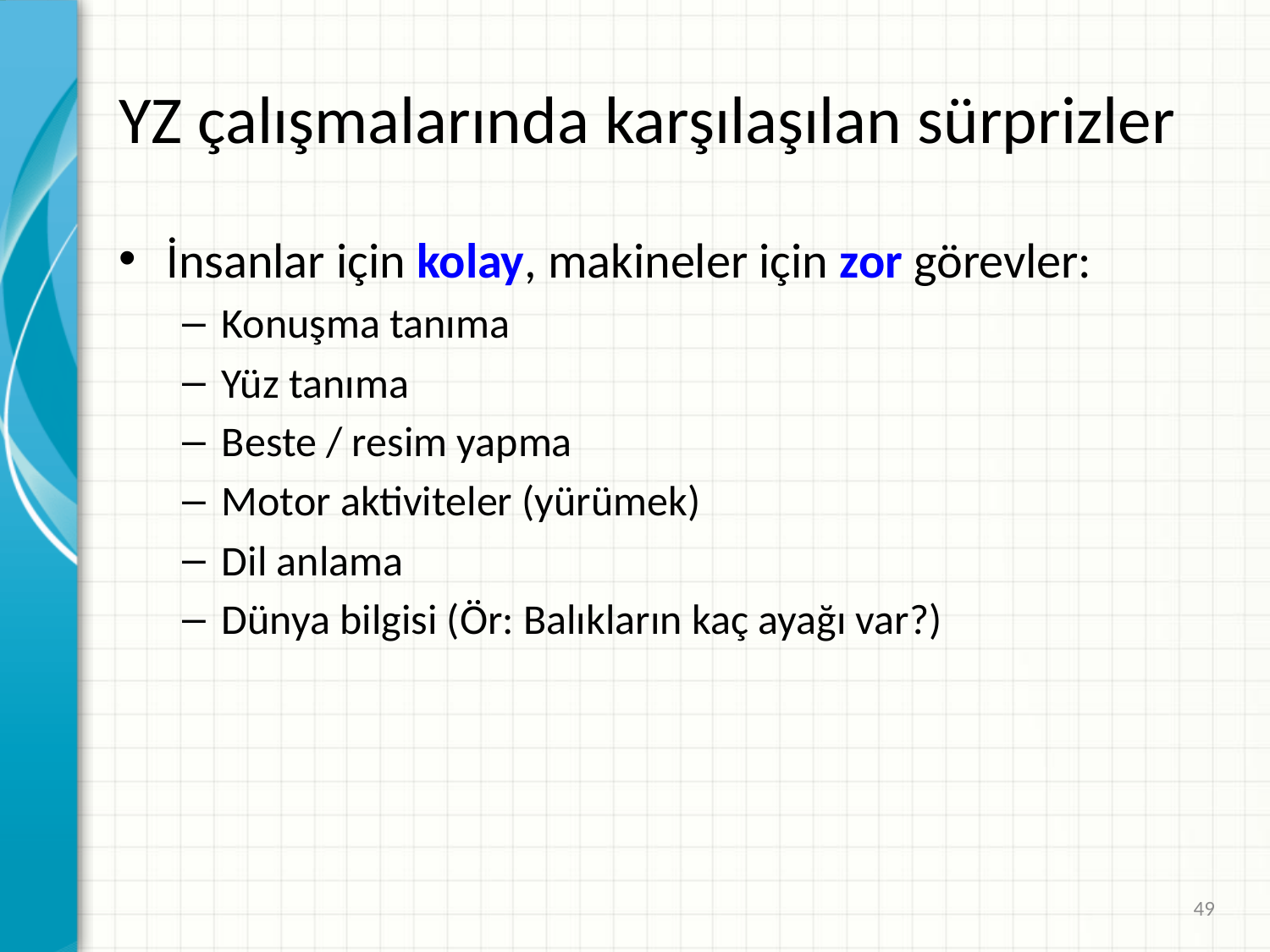

# YZ çalışmalarında karşılaşılan sürprizler
İnsanlar için kolay, makineler için zor görevler:
Konuşma tanıma
Yüz tanıma
Beste / resim yapma
Motor aktiviteler (yürümek)
Dil anlama
Dünya bilgisi (Ör: Balıkların kaç ayağı var?)

49